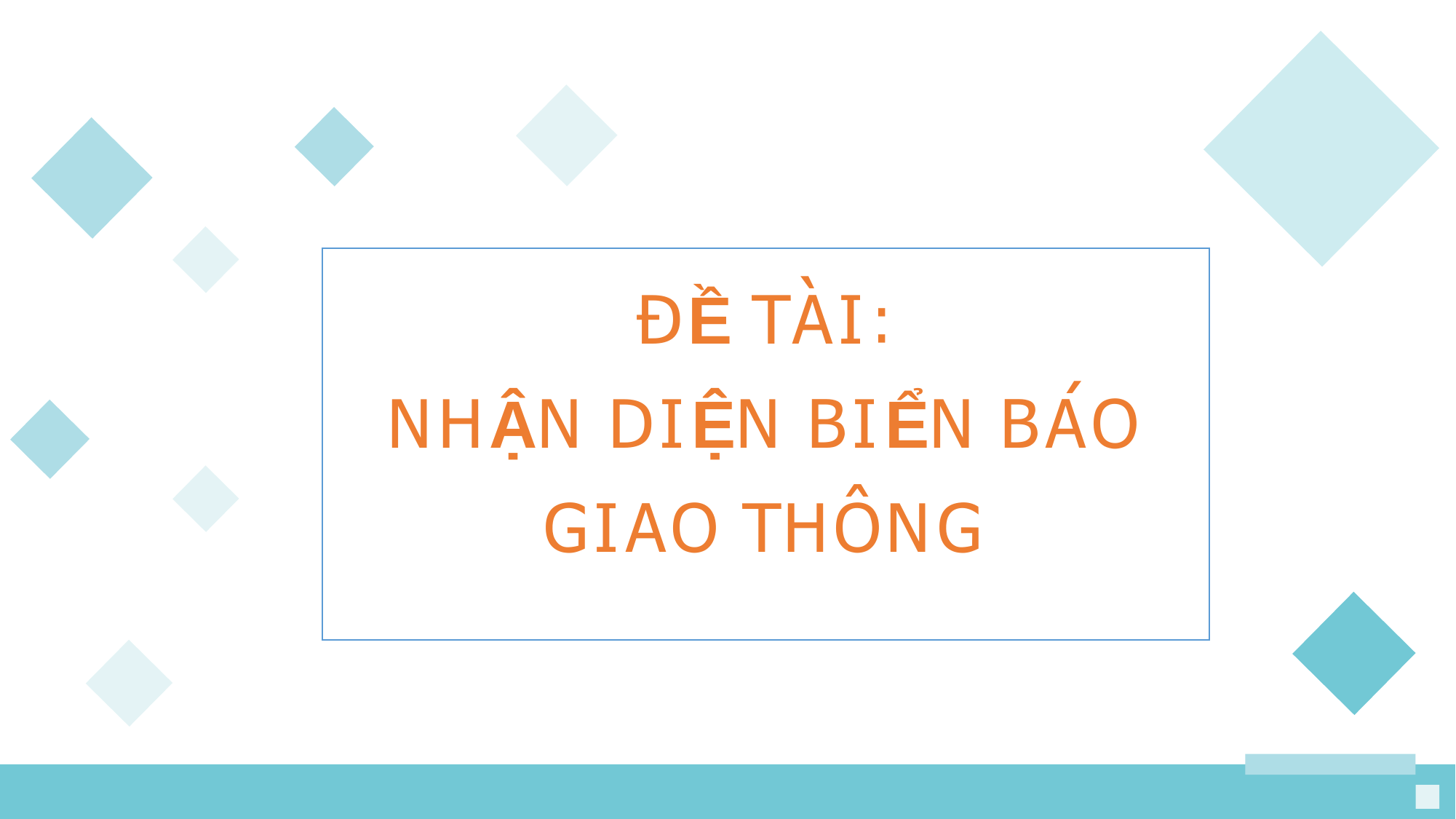

ĐỀ TÀI:
NHẬN DIỆN BIỂN BÁO GIAO THÔNG